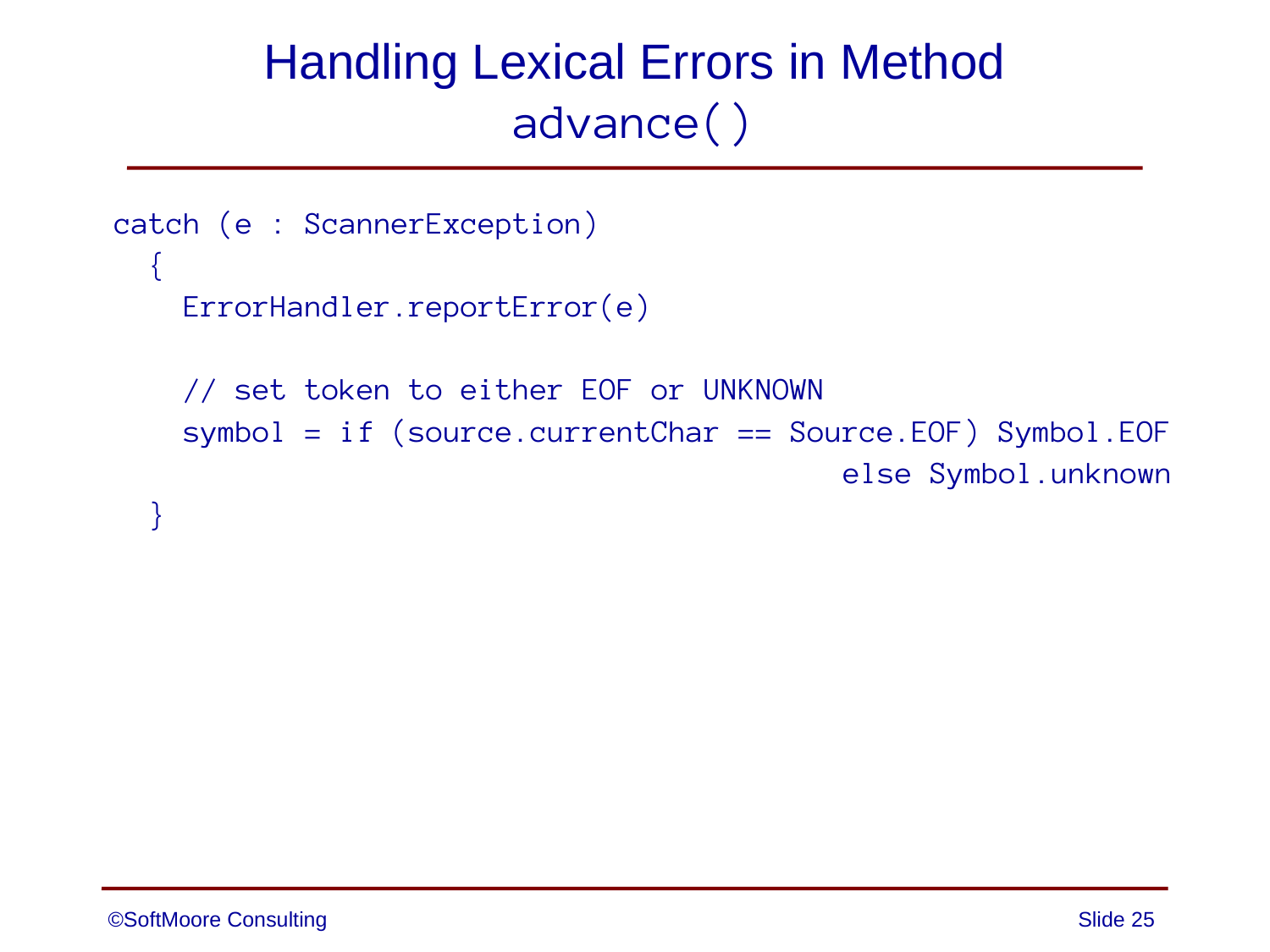

# Handling Lexical Errors in Method advance()
catch (e : ScannerException)
  {
    ErrorHandler.reportError(e)

    // set token to either EOF or UNKNOWN
    symbol = if (source.currentChar == Source.EOF) Symbol.EOF
                                          else Symbol.unknown
  }
©SoftMoore Consulting
Slide 25